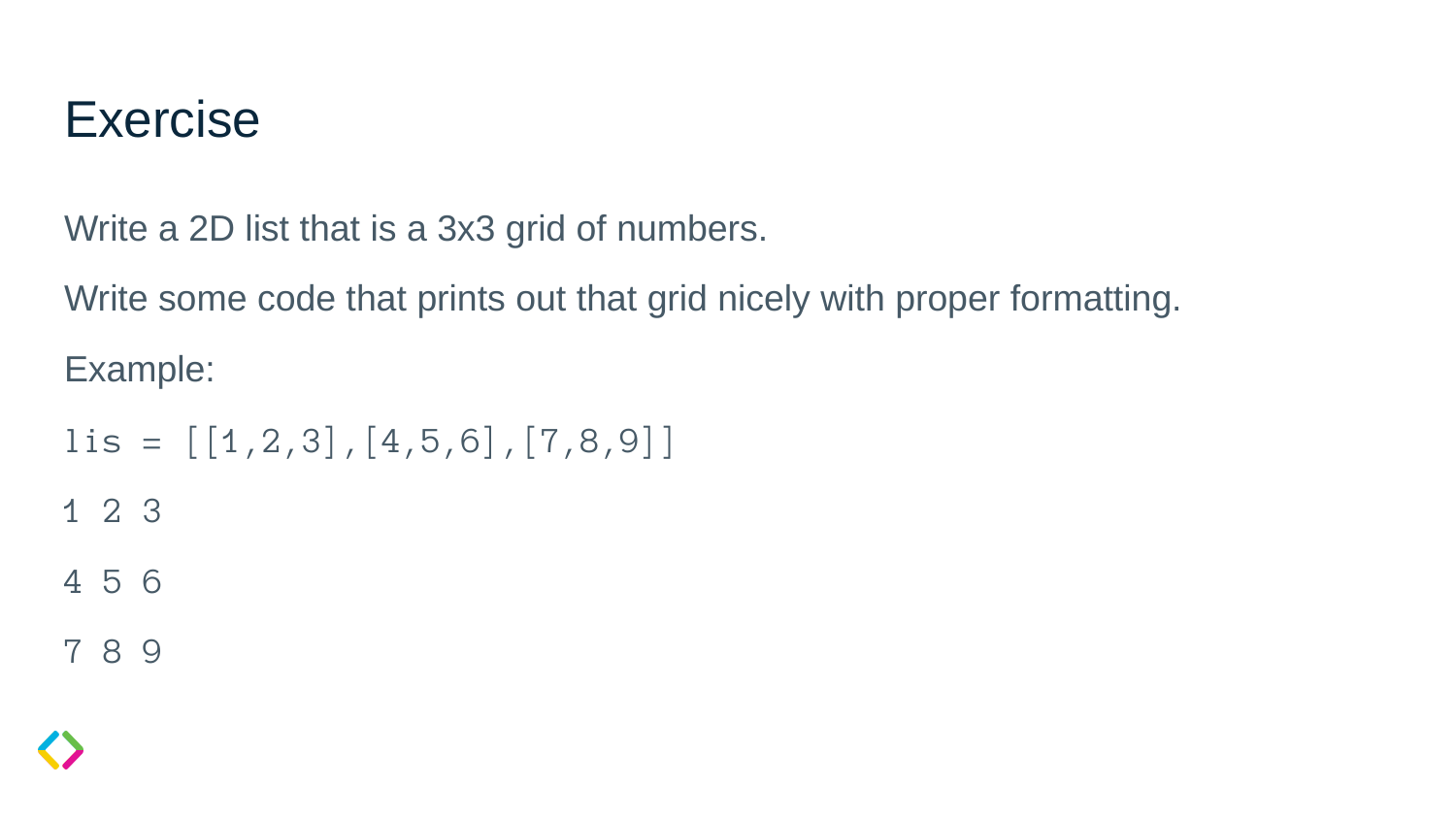

# Exercise
Write a 2D list that is a 3x3 grid of numbers.
Write some code that prints out that grid nicely with proper formatting.
Example:
lis = [[1,2,3],[4,5,6],[7,8,9]]
1 2 3
4 5 6
7 8 9